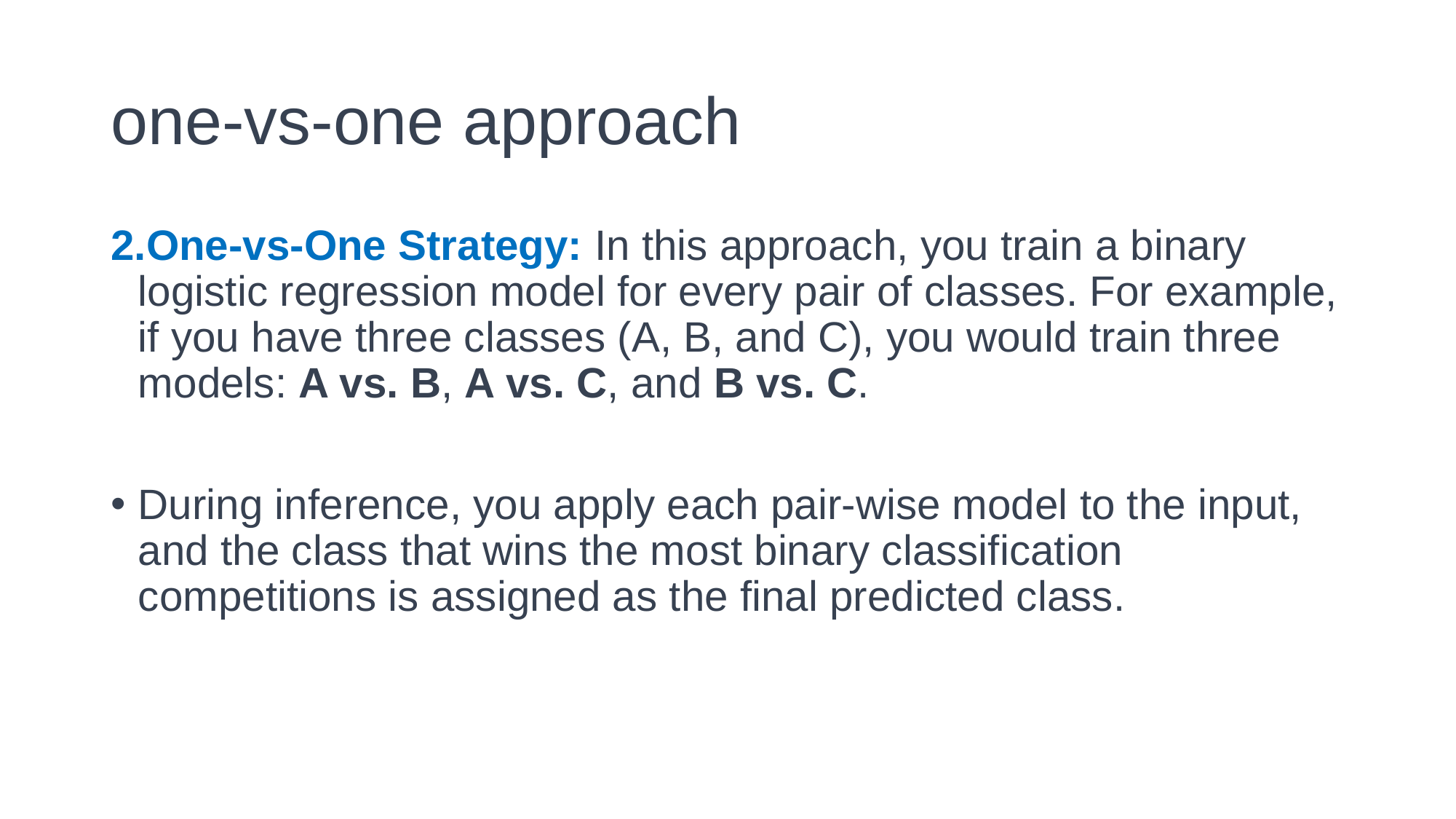

# one-vs-one approach
One-vs-One Strategy: In this approach, you train a binary logistic regression model for every pair of classes. For example, if you have three classes (A, B, and C), you would train three models: A vs. B, A vs. C, and B vs. C.

During inference, you apply each pair-wise model to the input, and the class that wins the most binary classification competitions is assigned as the final predicted class.